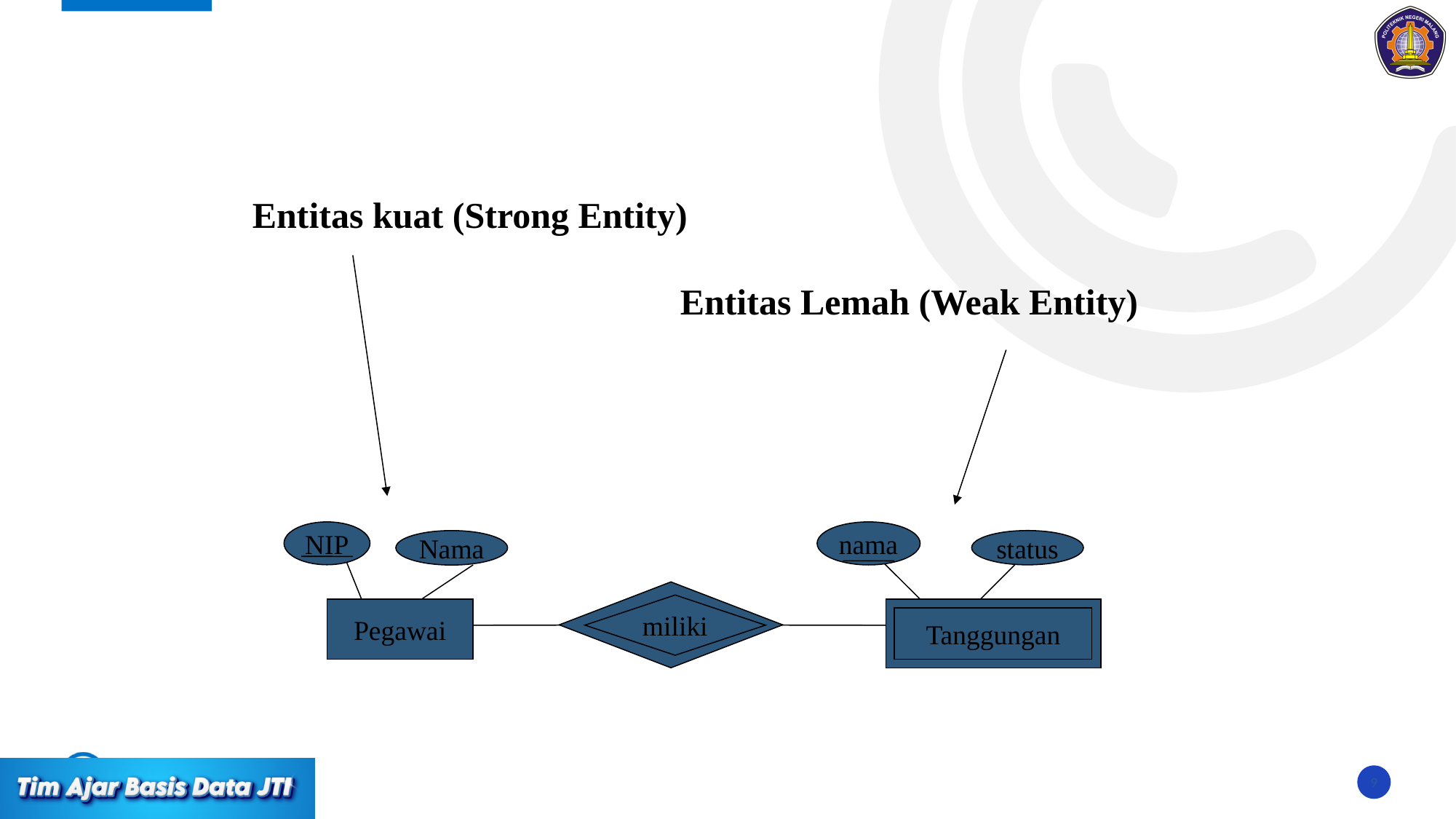

#
Entitas kuat (Strong Entity)

Entitas Lemah (Weak Entity)

NIP
nama
Nama
status

miliki
Pegawai

Tanggungan

9